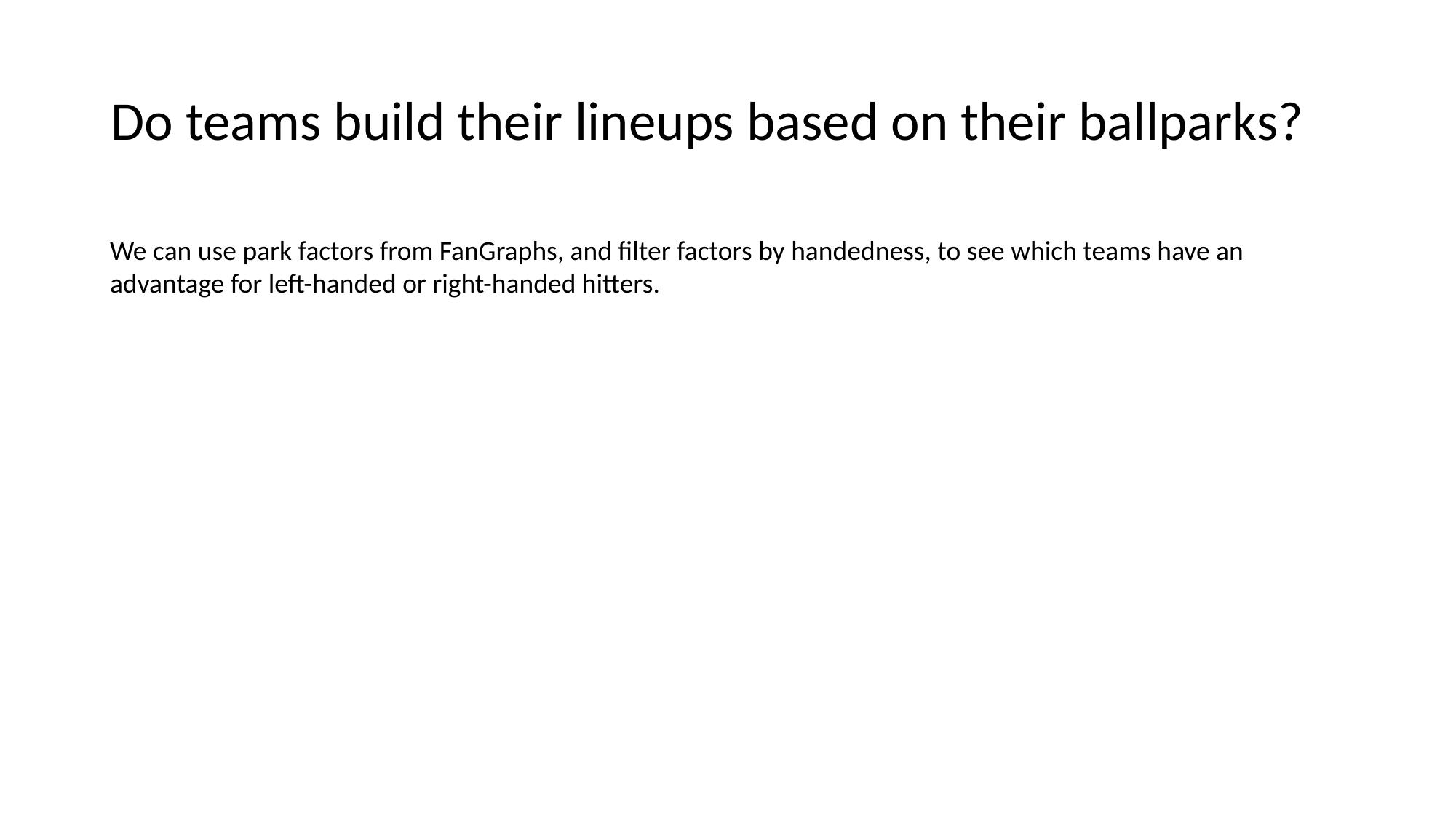

# Do teams build their lineups based on their ballparks?
We can use park factors from FanGraphs, and filter factors by handedness, to see which teams have an advantage for left-handed or right-handed hitters.